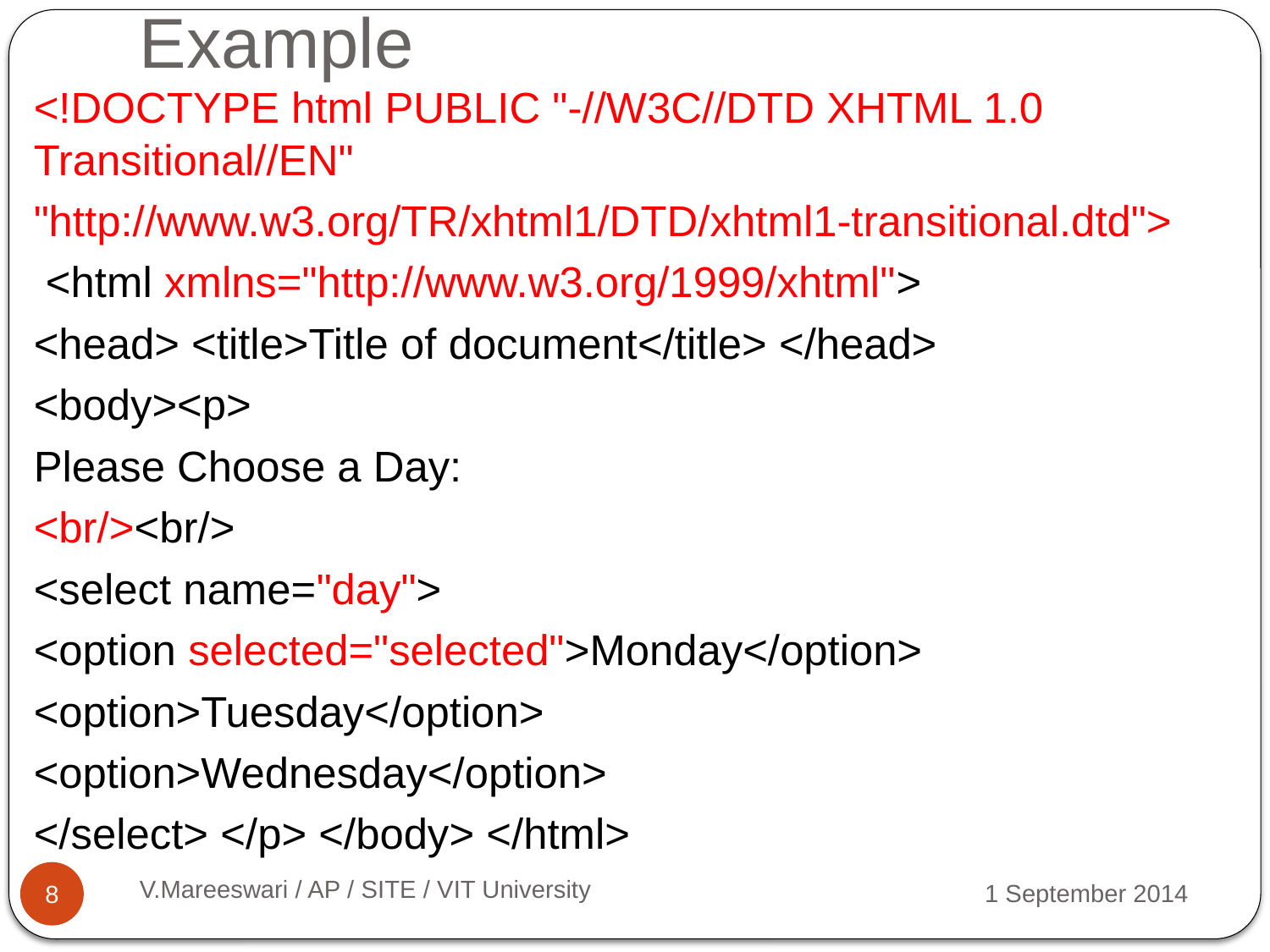

# Example
<!DOCTYPE html PUBLIC "-//W3C//DTD XHTML 1.0 Transitional//EN"
"http://www.w3.org/TR/xhtml1/DTD/xhtml1-transitional.dtd">
 <html xmlns="http://www.w3.org/1999/xhtml">
<head> <title>Title of document</title> </head>
<body><p>
Please Choose a Day:
<br/><br/>
<select name="day">
<option selected="selected">Monday</option>
<option>Tuesday</option>
<option>Wednesday</option>
</select> </p> </body> </html>
V.Mareeswari / AP / SITE / VIT University
1 September 2014
8